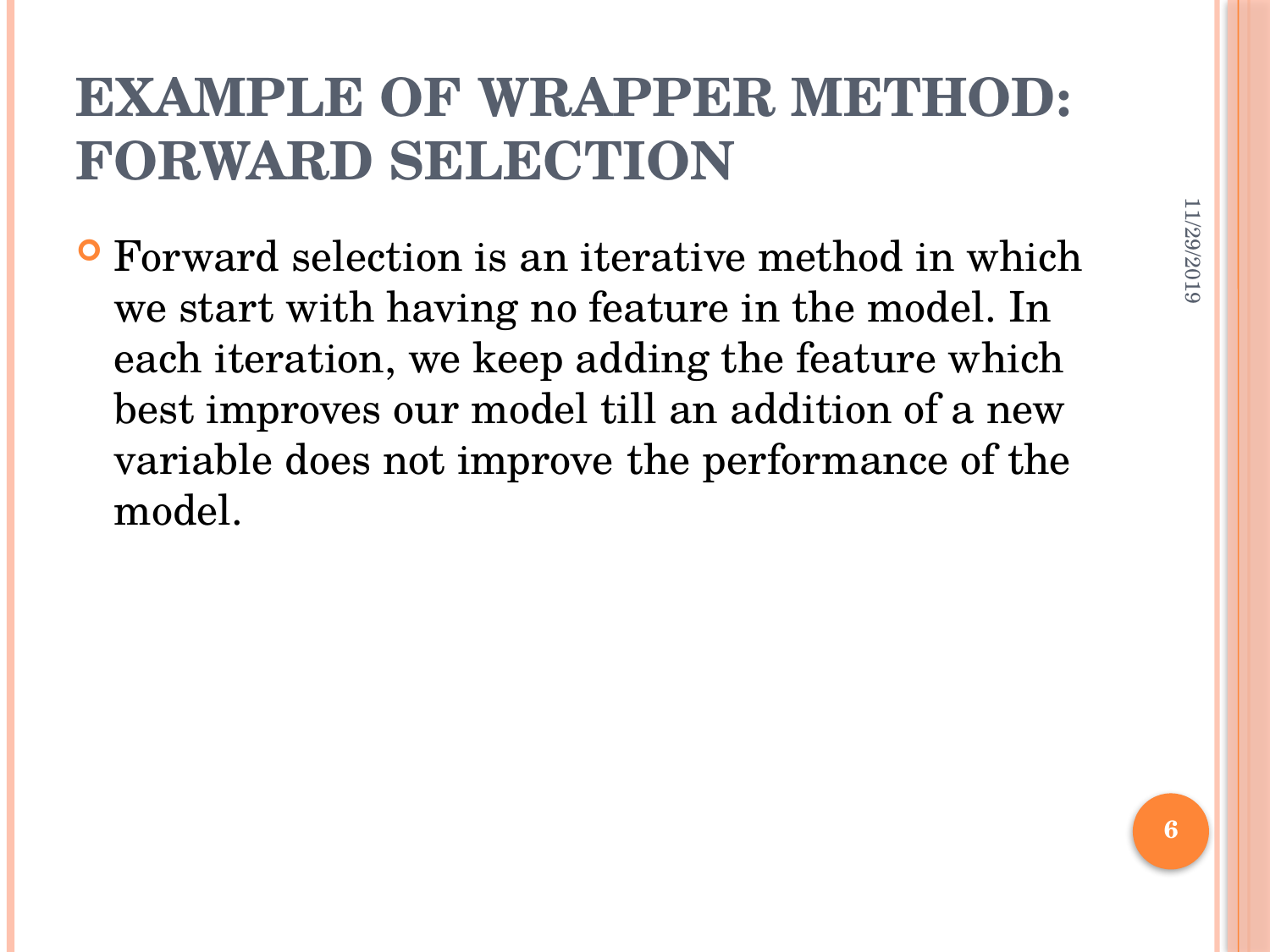

# Example of wrapper method: Forward Selection
11/29/2019
Forward selection is an iterative method in which we start with having no feature in the model. In each iteration, we keep adding the feature which best improves our model till an addition of a new variable does not improve the performance of the model.
6